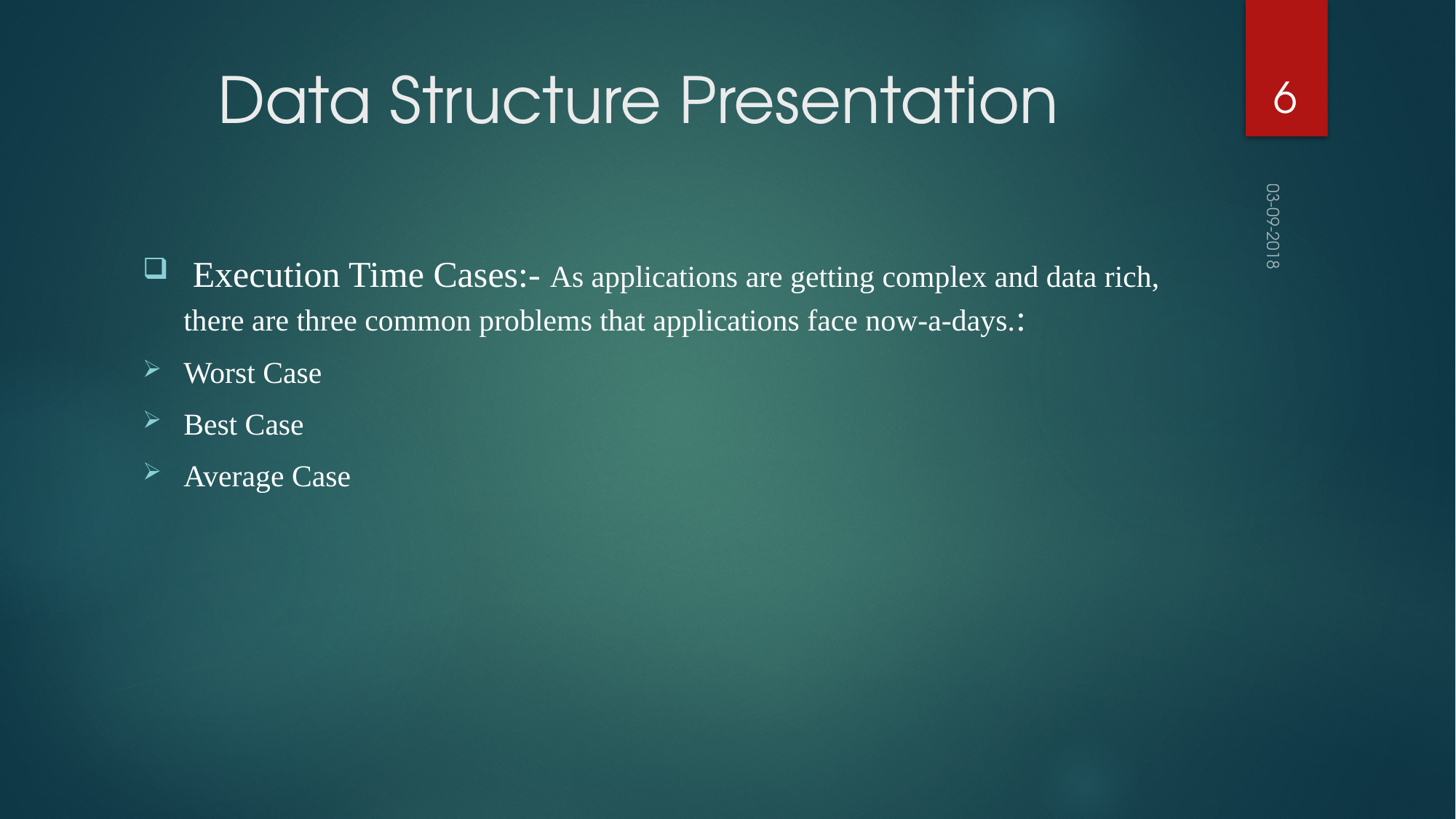

6
# Data Structure Presentation
03-09-2018
 Execution Time Cases:- As applications are getting complex and data rich, there are three common problems that applications face now-a-days.:
Worst Case
Best Case
Average Case